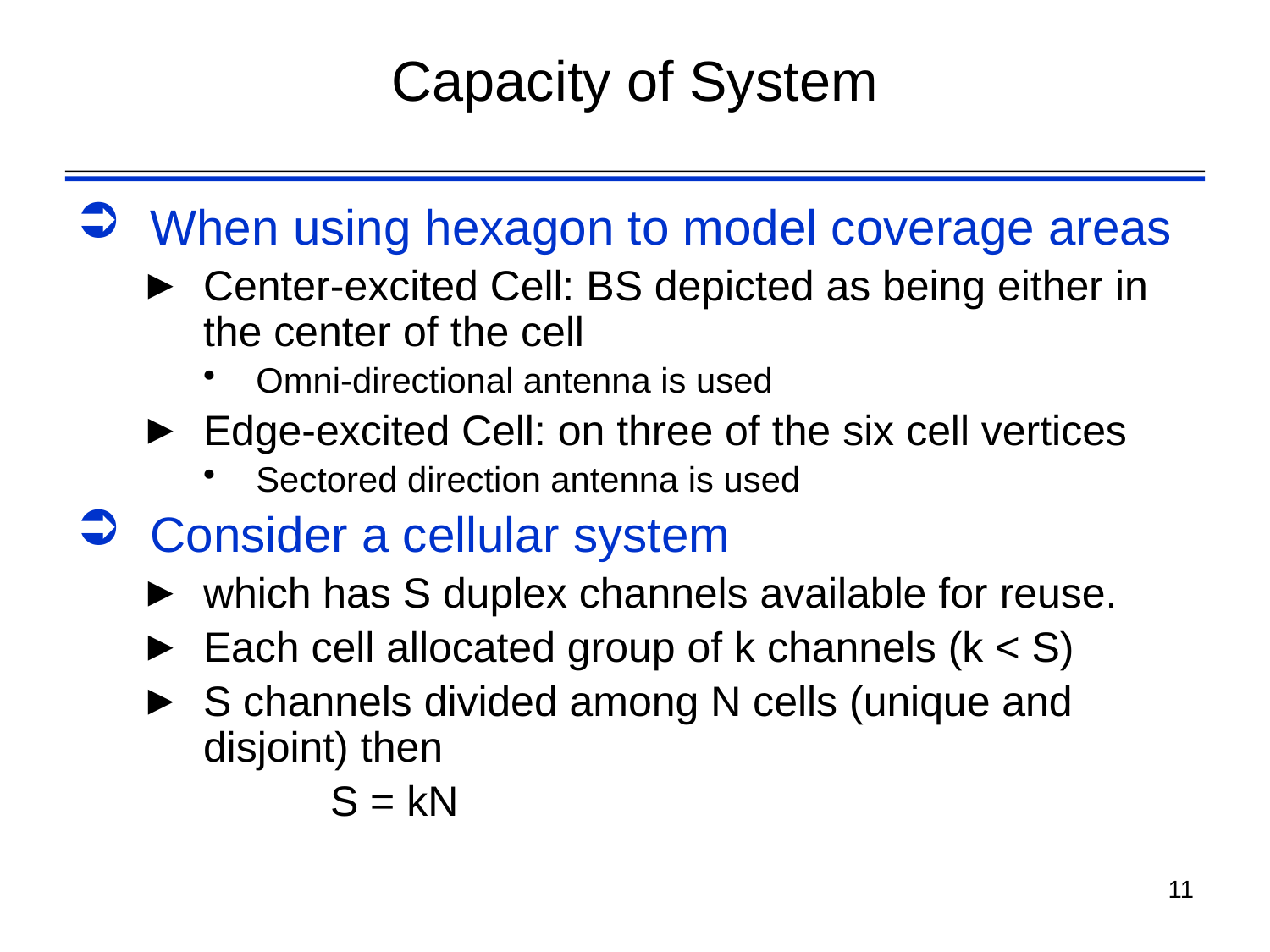

# Capacity of System
When using hexagon to model coverage areas
Center-excited Cell: BS depicted as being either in the center of the cell
Omni-directional antenna is used
Edge-excited Cell: on three of the six cell vertices
Sectored direction antenna is used
Consider a cellular system
which has S duplex channels available for reuse.
Each cell allocated group of k channels (k < S)
S channels divided among N cells (unique and disjoint) then
		S = kN

11